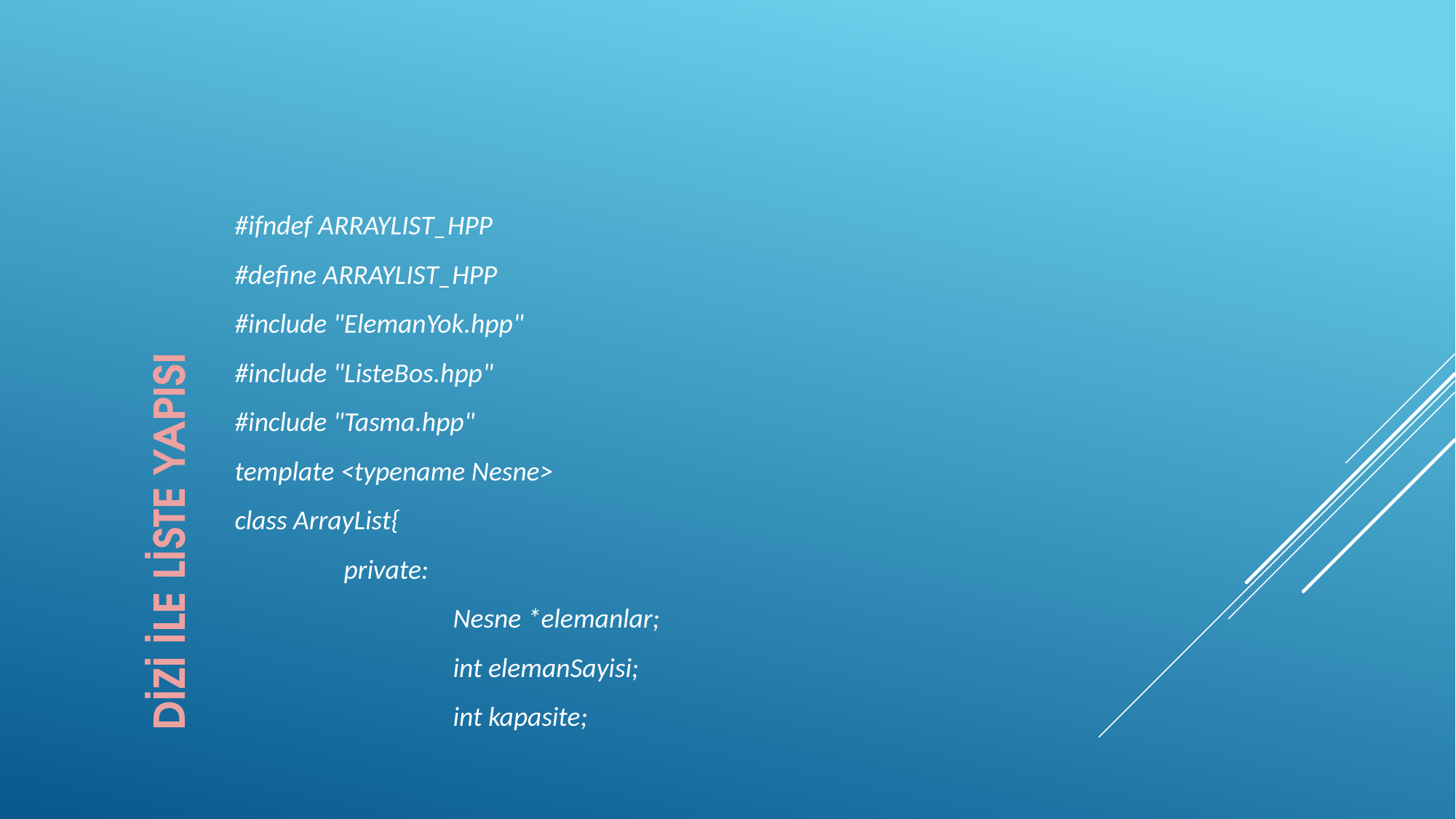

#ifndef ARRAYLIST_HPP
#define ARRAYLIST_HPP
#include "ElemanYok.hpp"
#include "ListeBos.hpp"
#include "Tasma.hpp"
template <typename Nesne>
class ArrayList{
	private:
		Nesne *elemanlar;
		int elemanSayisi;
		int kapasite;
DİZİ İLE LİSTE YAPISI